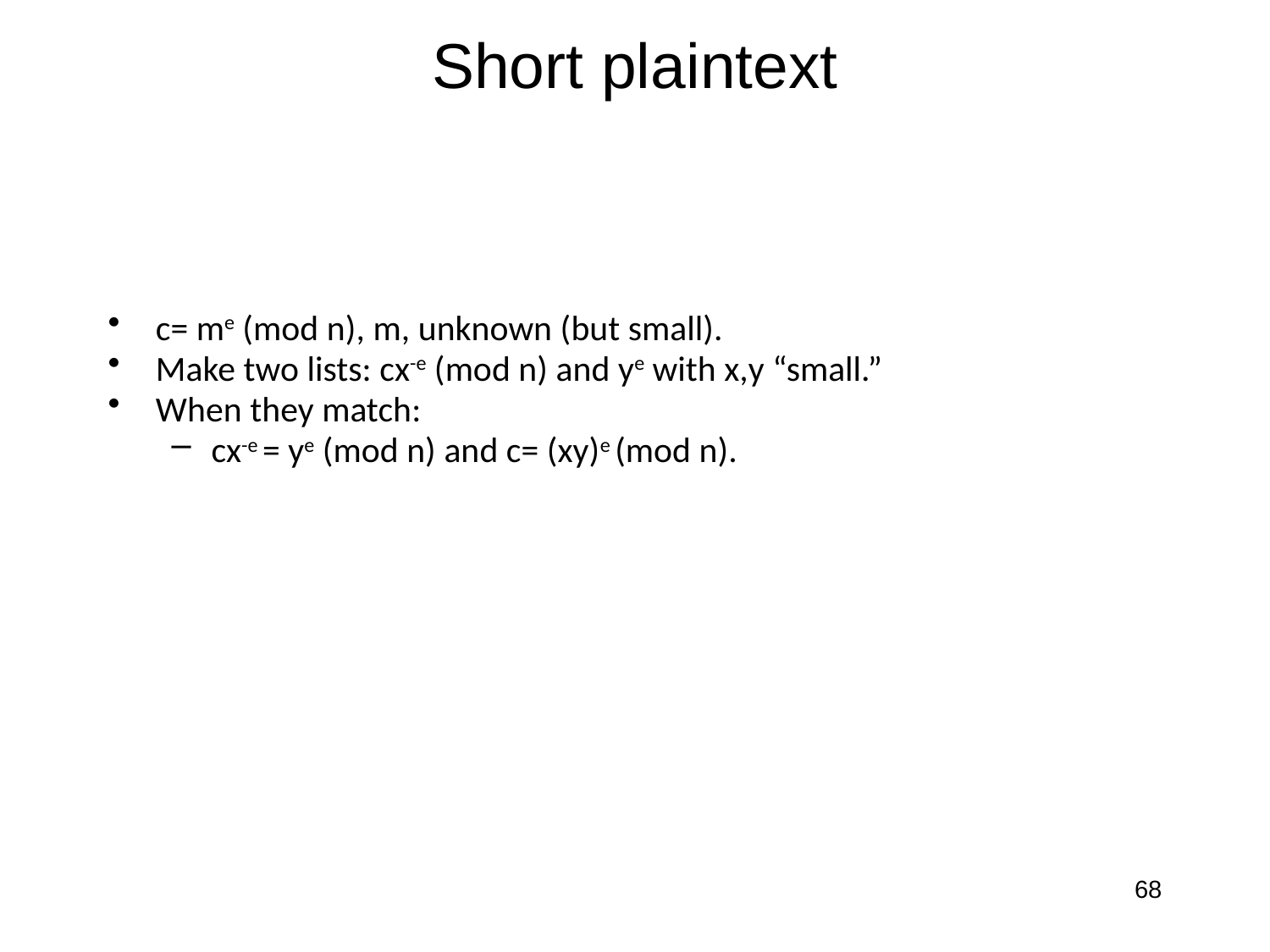

# Short plaintext
c= me (mod n), m, unknown (but small).
Make two lists: cx-e (mod n) and ye with x,y “small.”
When they match:
cx-e = ye (mod n) and c= (xy)e (mod n).
68